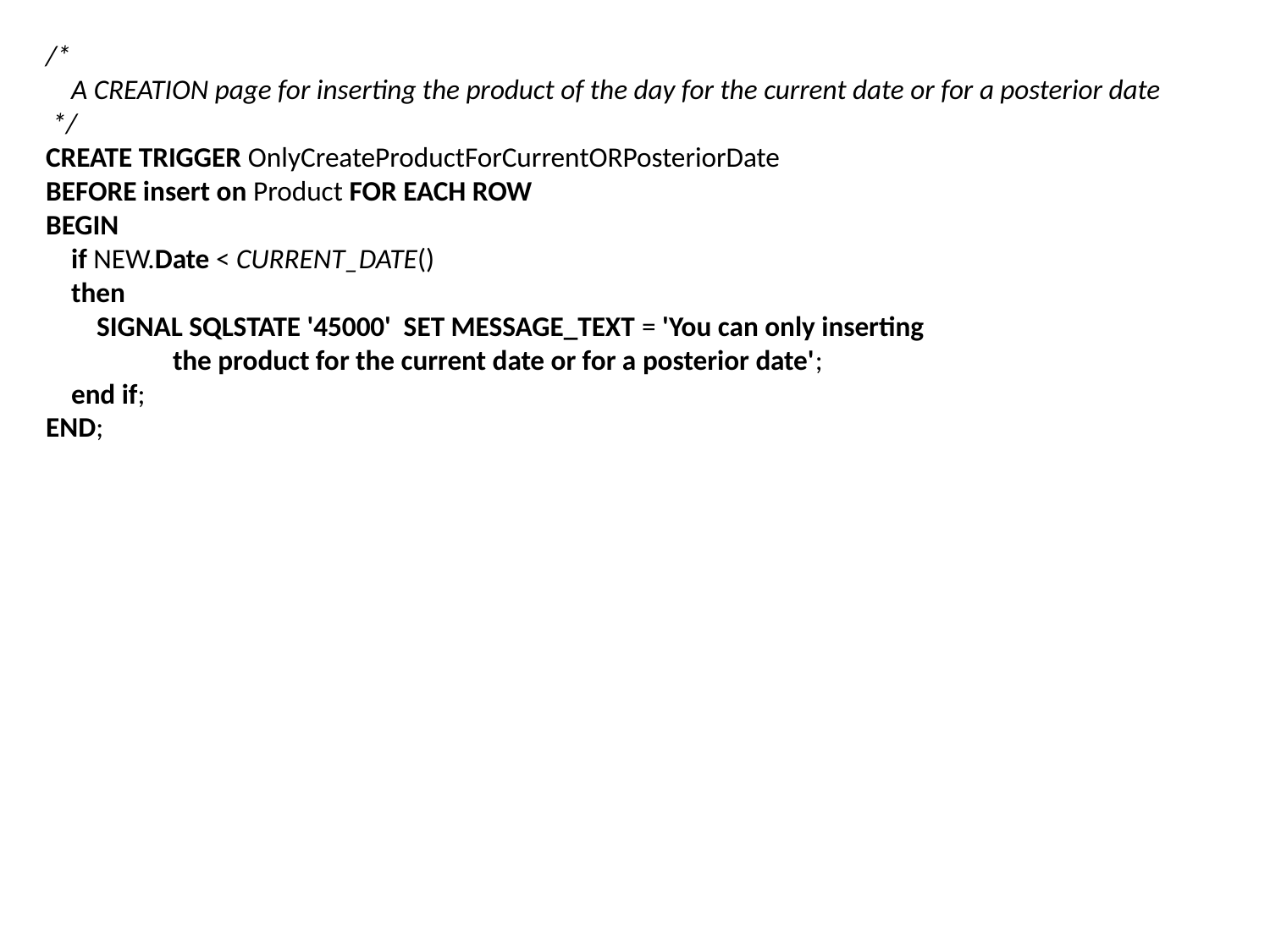

/*
    A CREATION page for inserting the product of the day for the current date or for a posterior date
 */
CREATE TRIGGER OnlyCreateProductForCurrentORPosteriorDate
BEFORE insert on Product FOR EACH ROW
BEGIN
    if NEW.Date < CURRENT_DATE()
    then
        SIGNAL SQLSTATE '45000'  SET MESSAGE_TEXT = 'You can only inserting
                    the product for the current date or for a posterior date';
    end if;
END;